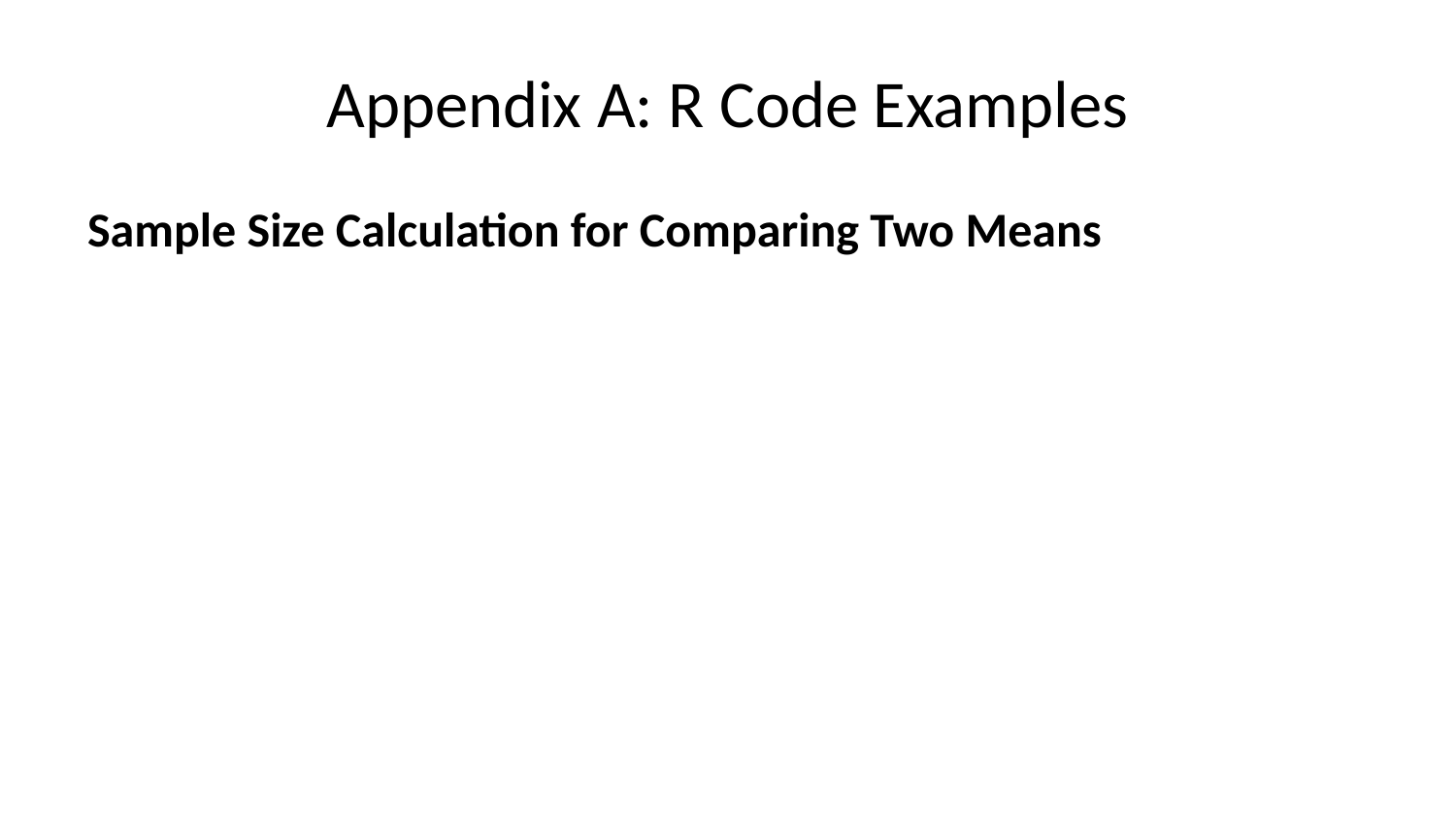

# Appendix A: R Code Examples
Sample Size Calculation for Comparing Two Means